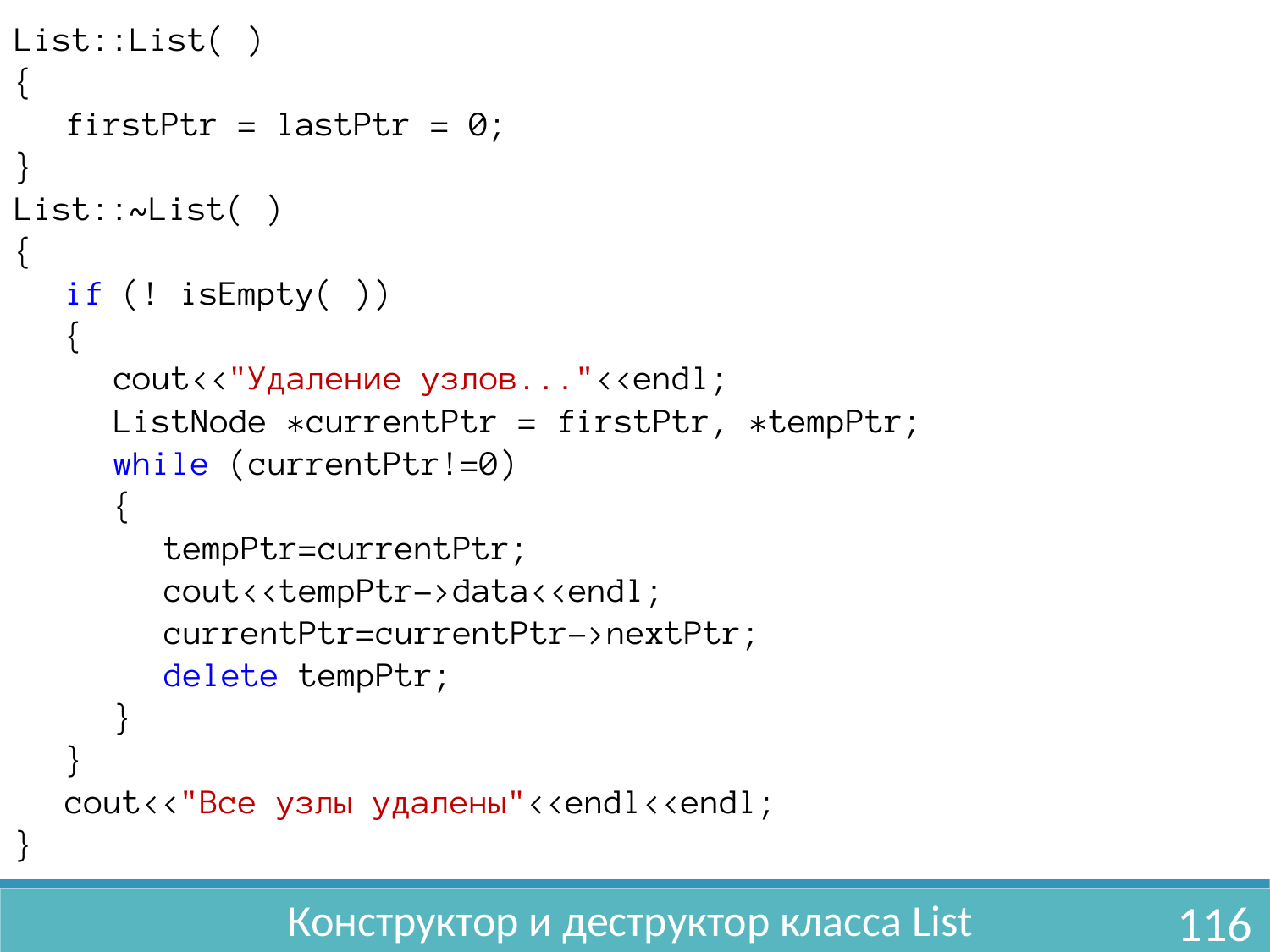

List::List( )
{
	firstPtr = lastPtr = 0;
}
List::~List( )
{
	if (! isEmpty( ))
	{
		cout<<"Удаление узлов..."<<endl;
		ListNode *currentPtr = firstPtr, *tempPtr;
		while (currentPtr!=0)
		{
			tempPtr=currentPtr;
			cout<<tempPtr->data<<endl;
			currentPtr=currentPtr->nextPtr;
			delete tempPtr;
		}
	}
	cout<<"Все узлы удалены"<<endl<<endl;
}
Конструктор и деструктор класса List
116